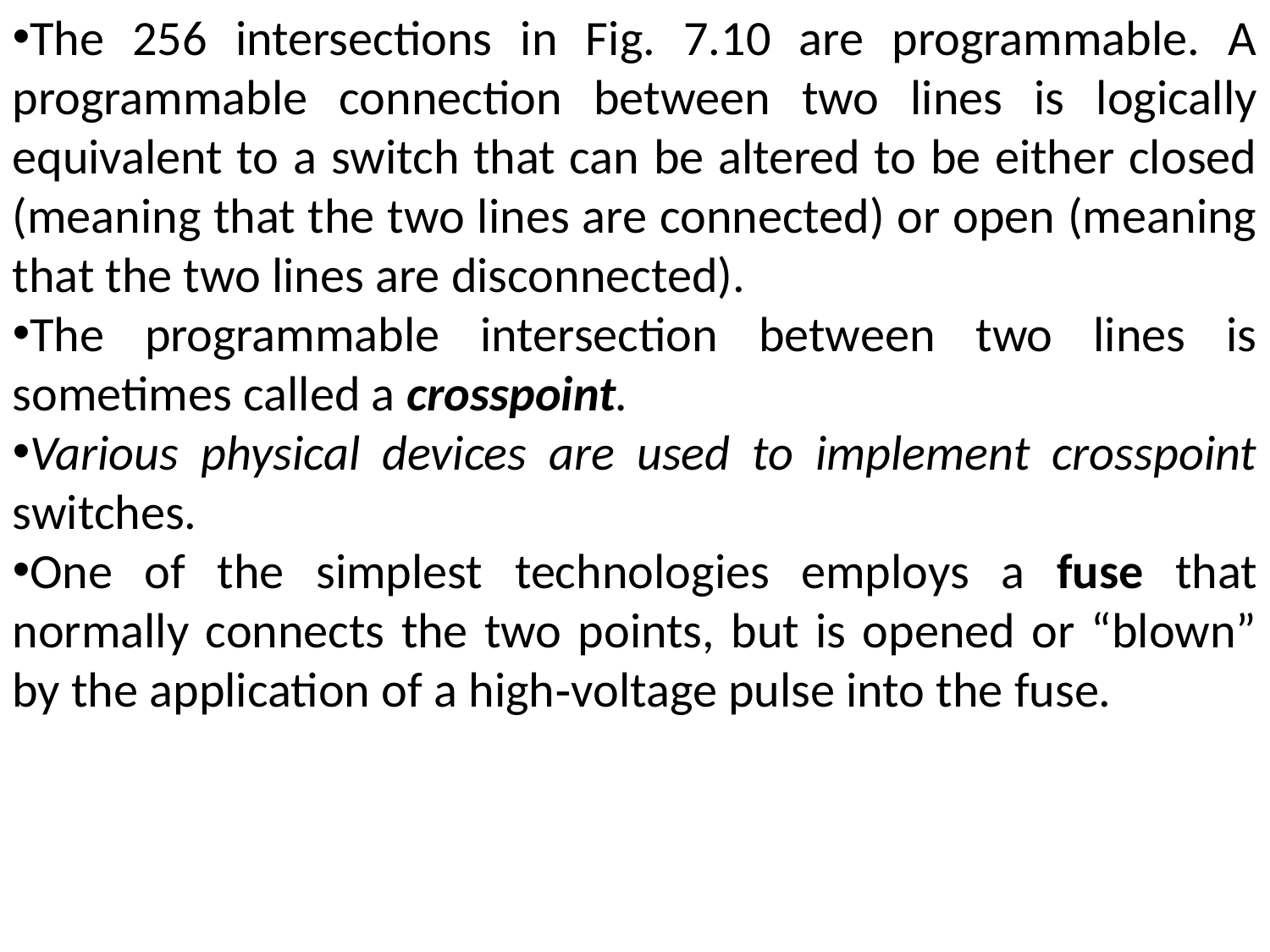

The 256 intersections in Fig. 7.10 are programmable. A programmable connection between two lines is logically equivalent to a switch that can be altered to be either closed (meaning that the two lines are connected) or open (meaning that the two lines are disconnected).
The programmable intersection between two lines is sometimes called a crosspoint.
Various physical devices are used to implement crosspoint switches.
One of the simplest technologies employs a fuse that normally connects the two points, but is opened or “blown” by the application of a high‐voltage pulse into the fuse.